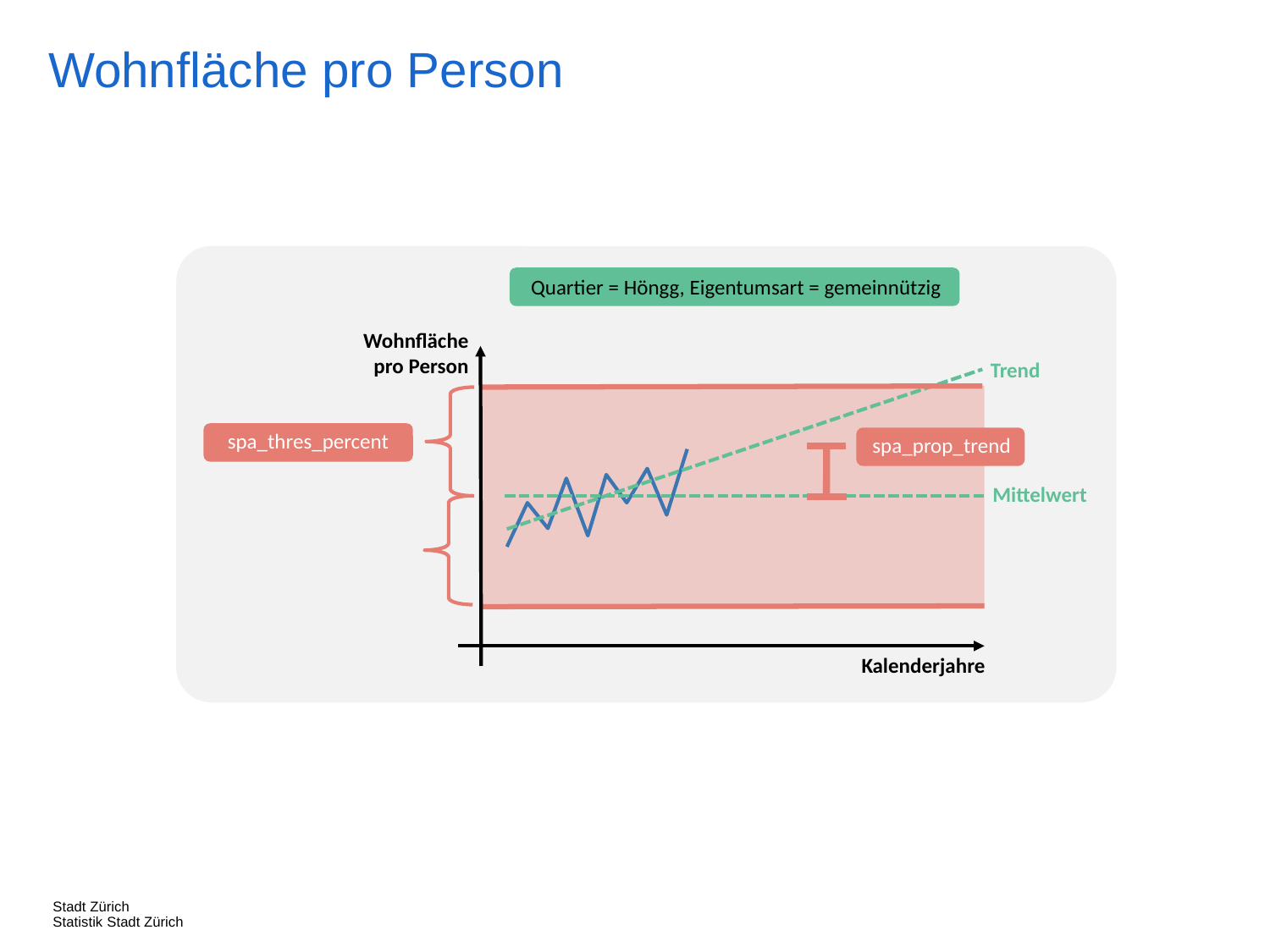

Wohnfläche pro Person

Quartier = Höngg, Eigentumsart = gemeinnützig

Wohnfläche pro Person
Trend

spa_thres_percent

spa_prop_trend

Mittelwert

Kalenderjahre
Stadt Zürich
Statistik Stadt Zürich